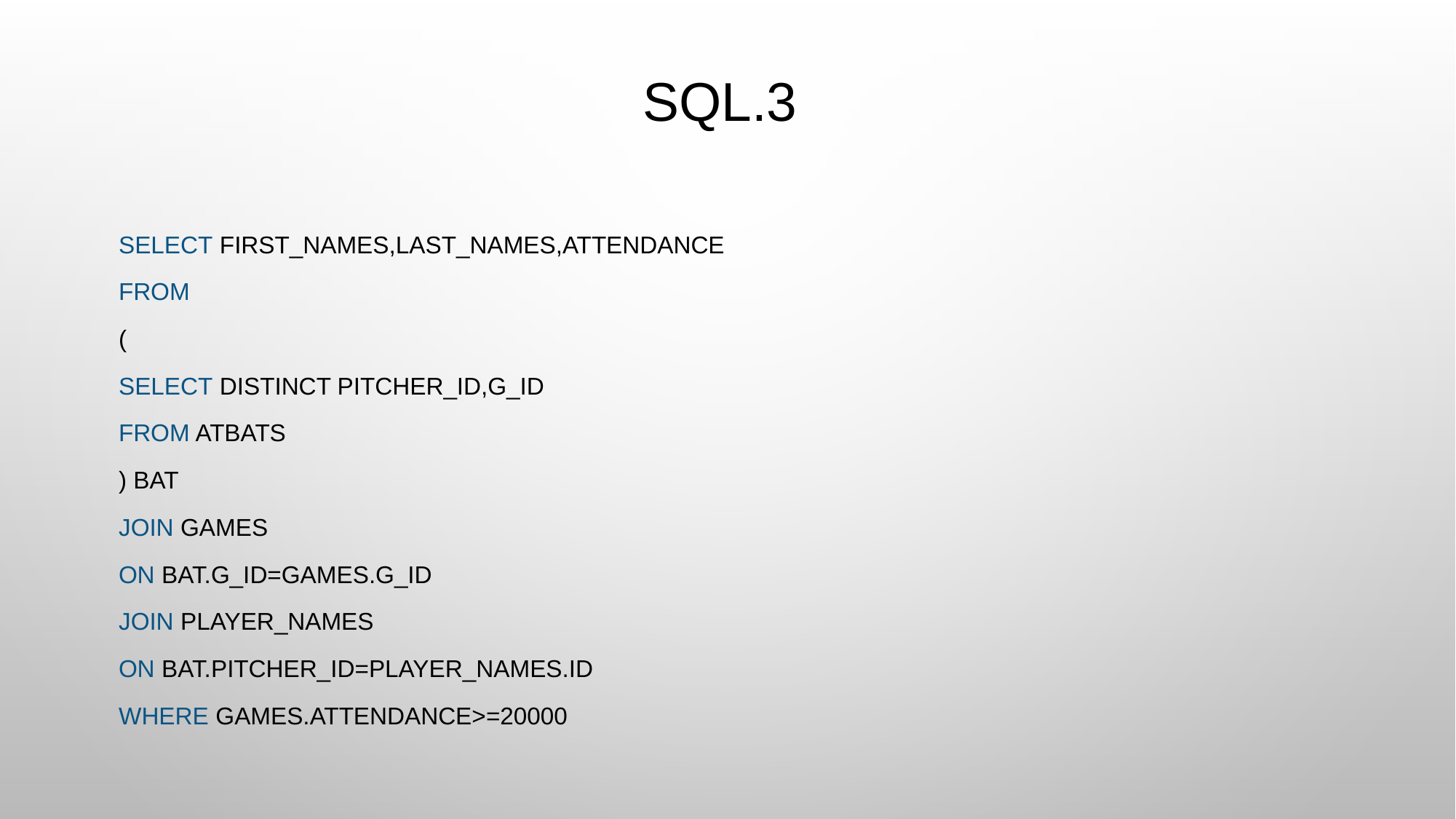

# SQL.3
SELECT first_names,last_names,attendance
FROM
(
SELECT distinct pitcher_id,g_id
FROM atbats
) bat
JOIN games
ON bat.g_id=games.g_id
JOIN player_names
ON bat.pitcher_id=player_names.id
WHERE games.attendance>=20000